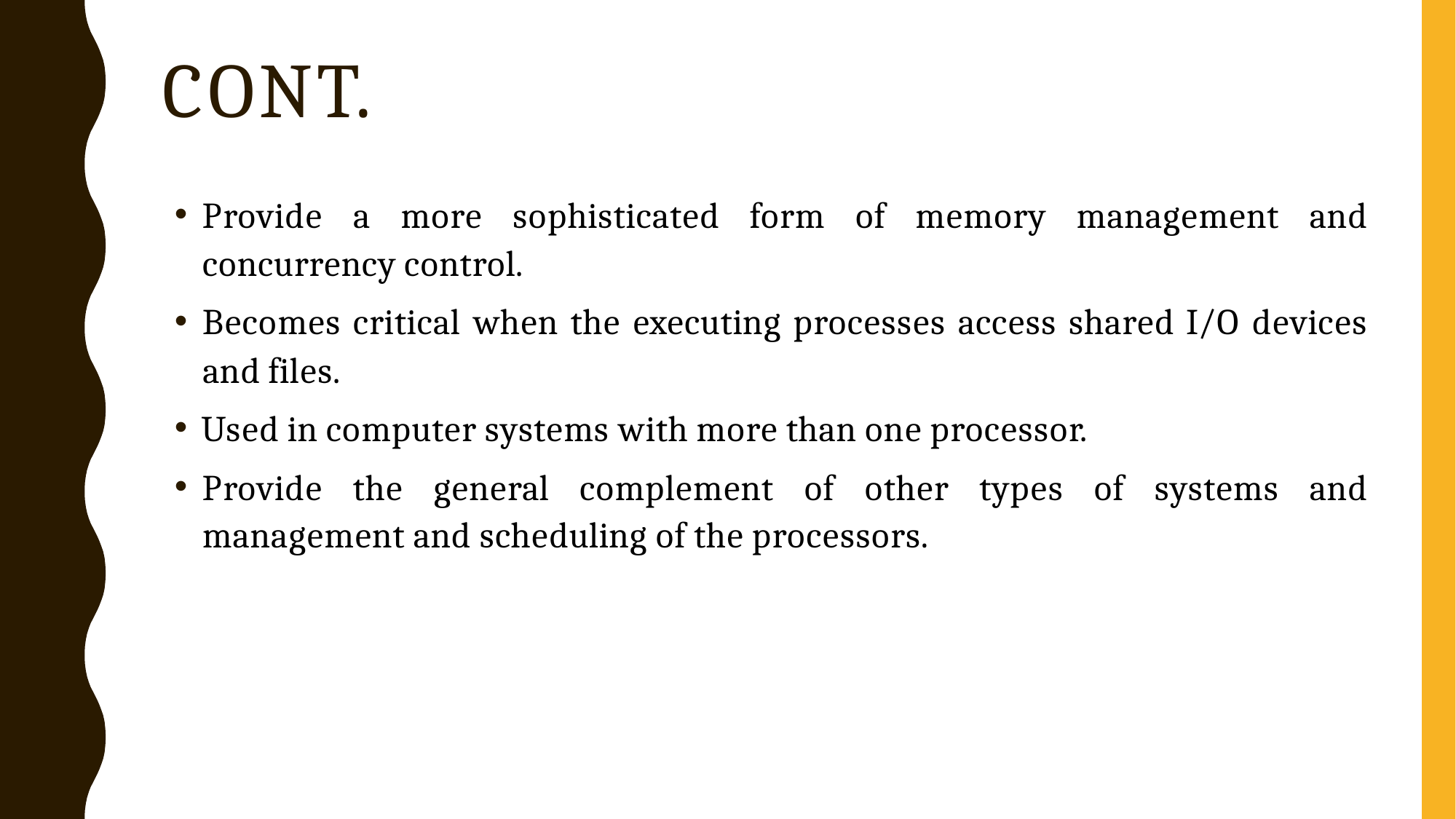

# Cont.
Provide a more sophisticated form of memory management and concurrency control.
Becomes critical when the executing processes access shared I/O devices and files.
Used in computer systems with more than one processor.
Provide the general complement of other types of systems and management and scheduling of the processors.